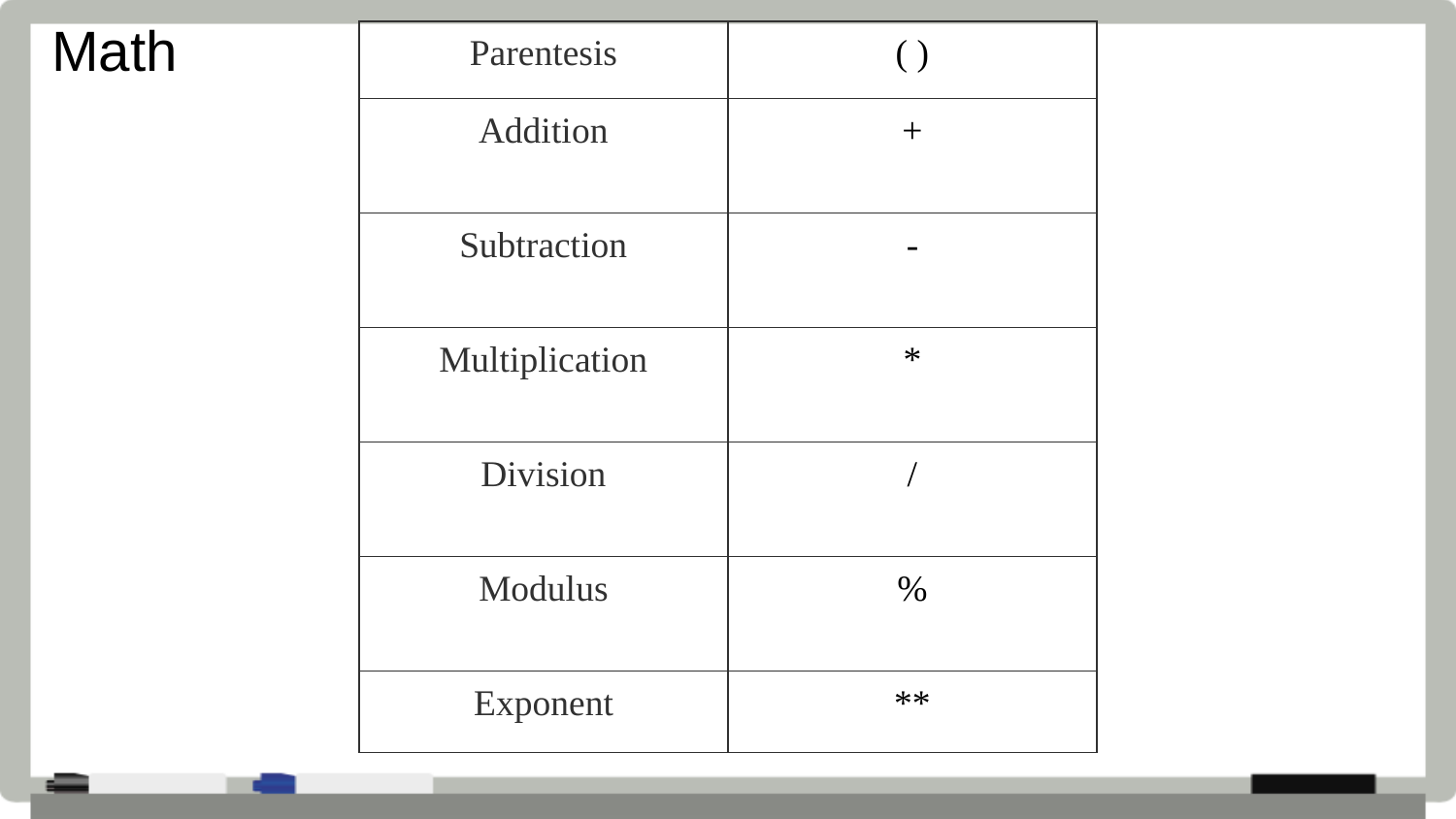

# Math
| Parentesis | ( ) |
| --- | --- |
| Addition | + |
| Subtraction | - |
| Multiplication | \* |
| Division | / |
| Modulus | % |
| Exponent | \*\* |